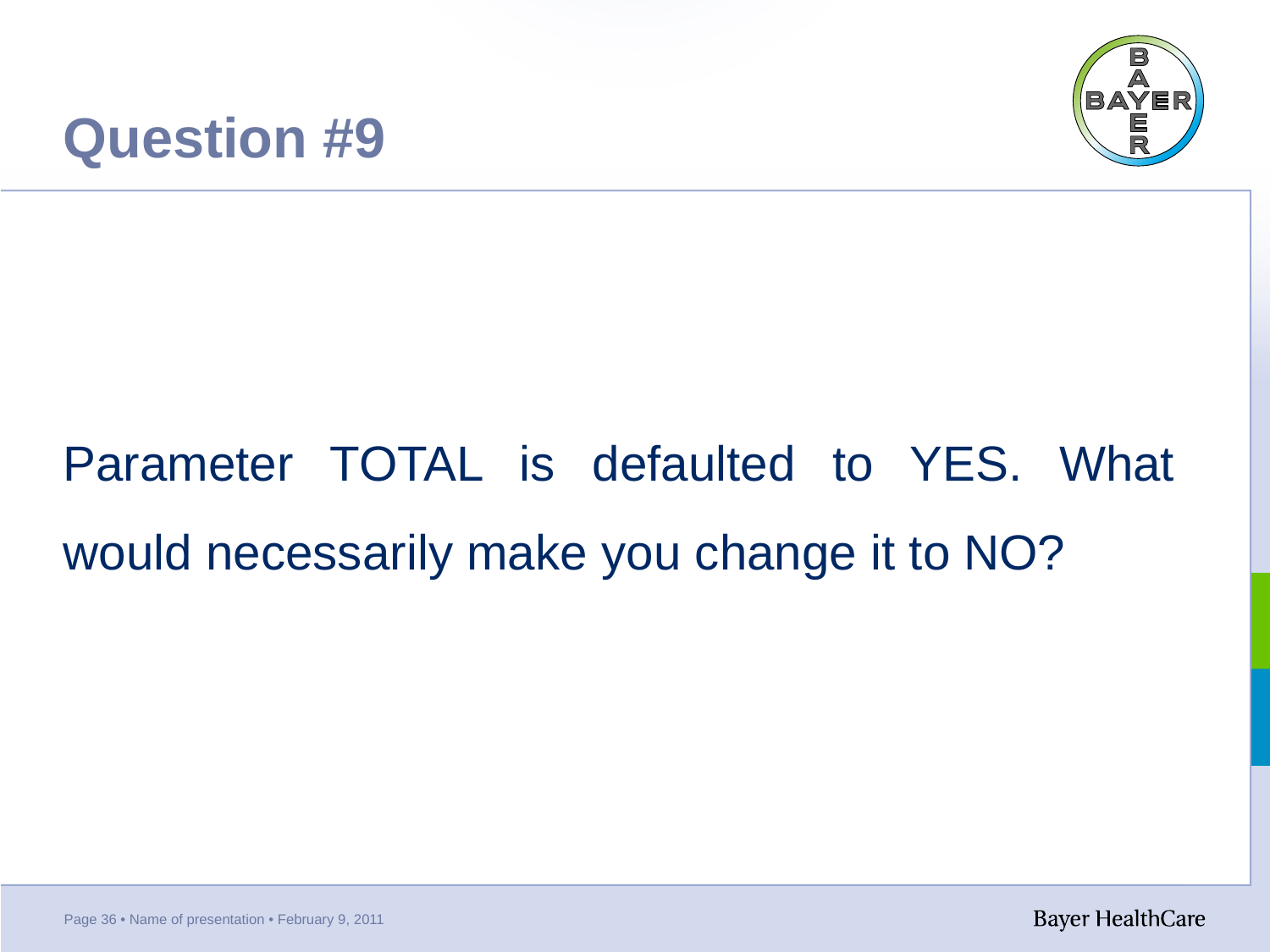

# Question #9

Parameter TOTAL is defaulted to YES. What would necessarily make you change it to NO?
Page 36 • Name of presentation • February 9, 2011